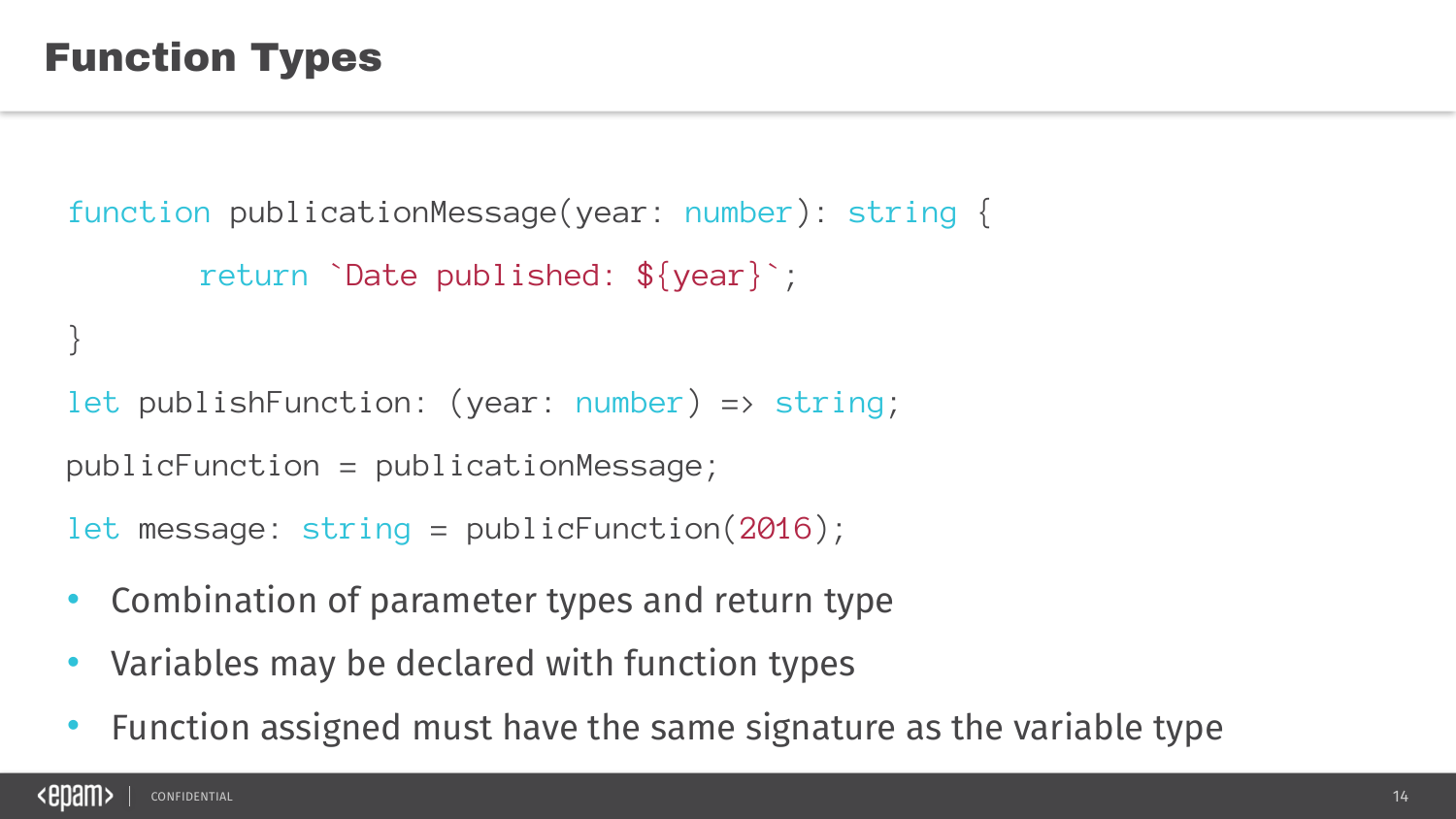

Function Types
function publicationMessage(year: number): string {
	return `Date published: ${year}`;
}
let publishFunction: (year: number) => string;
publicFunction = publicationMessage;
let message: string = publicFunction(2016);
Combination of parameter types and return type
Variables may be declared with function types
Function assigned must have the same signature as the variable type